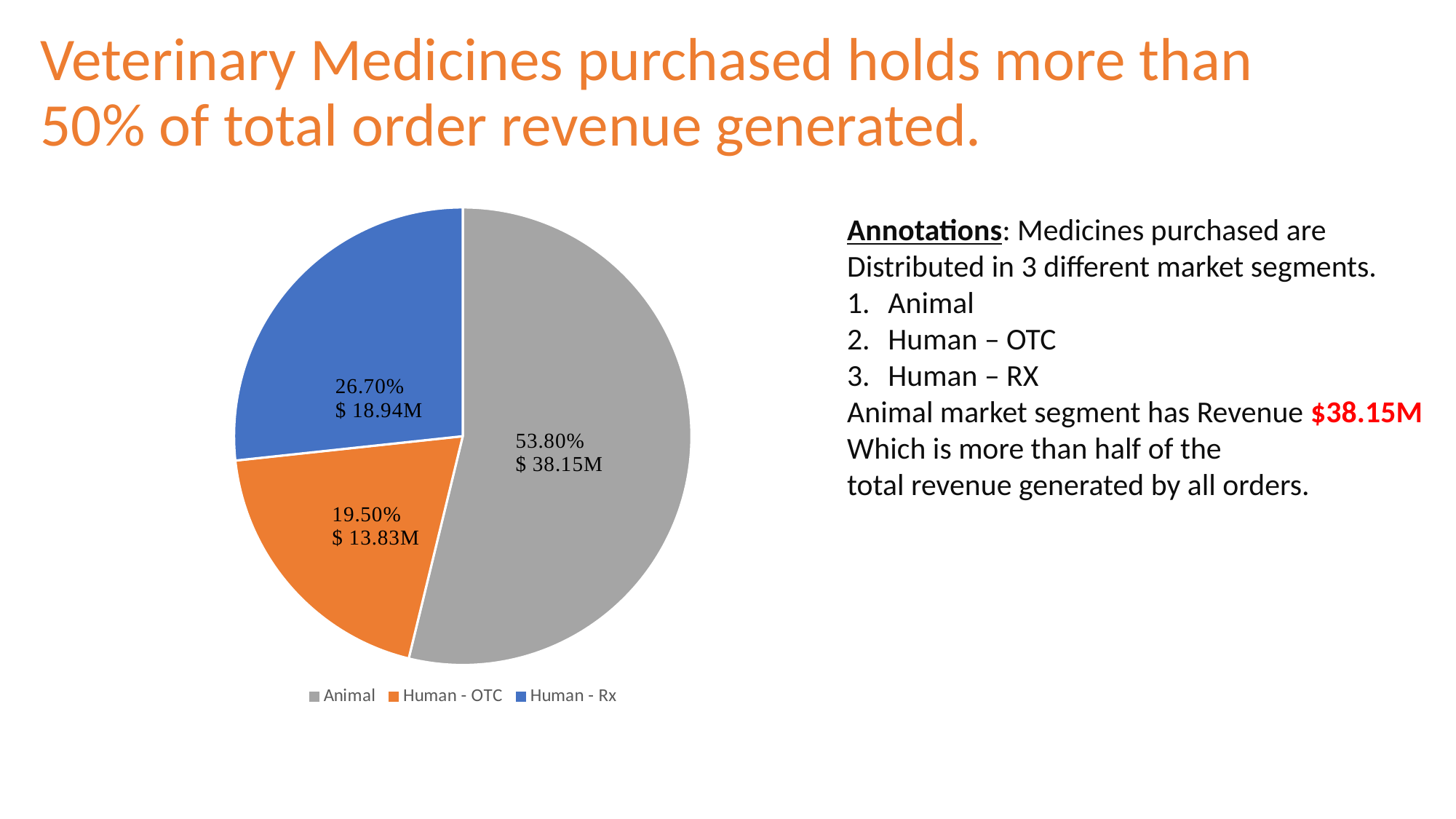

# Veterinary Medicines purchased holds more than 50% of total order revenue generated.

### Chart

| Category | % of Total Total Order Revenue along Market Segment | Total Order Revenue |
|---|---|---|
| Animal | 0.53796643304843 | 38150694.930000015 |
| Human - OTC | 0.19500998183751342 | 13829424.789999973 |
| Human - Rx | 0.2670235851140566 | 18936377.270000003 |
Annotations: Medicines purchased are
Distributed in 3 different market segments.
Animal
Human – OTC
Human – RX
Animal market segment has Revenue $38.15M
Which is more than half of the
total revenue generated by all orders.
4